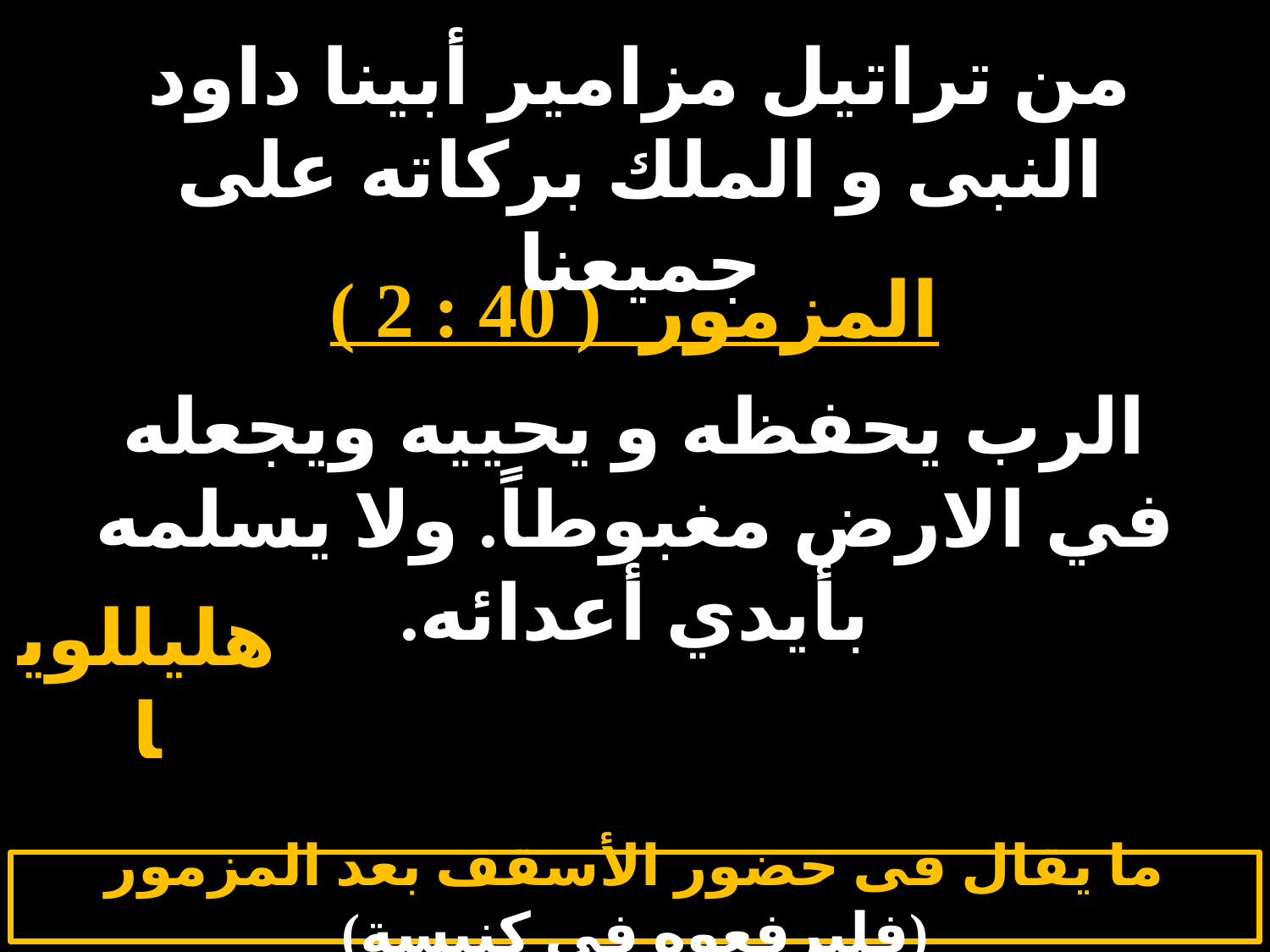

# الاربعاء 2
من تراتيل مزامير أبينا داود النبى و الملك بركاته على جميعنا
المزمور  ( 40 : 2 )
الرب يحفظه و يحييه ويجعله في الارض مغبوطاً. ولا يسلمه بأيدي أعدائه.
هليللويا
ما يقال فى حضور الأسقف بعد المزمور (فليرفعوه فى كنيسة)